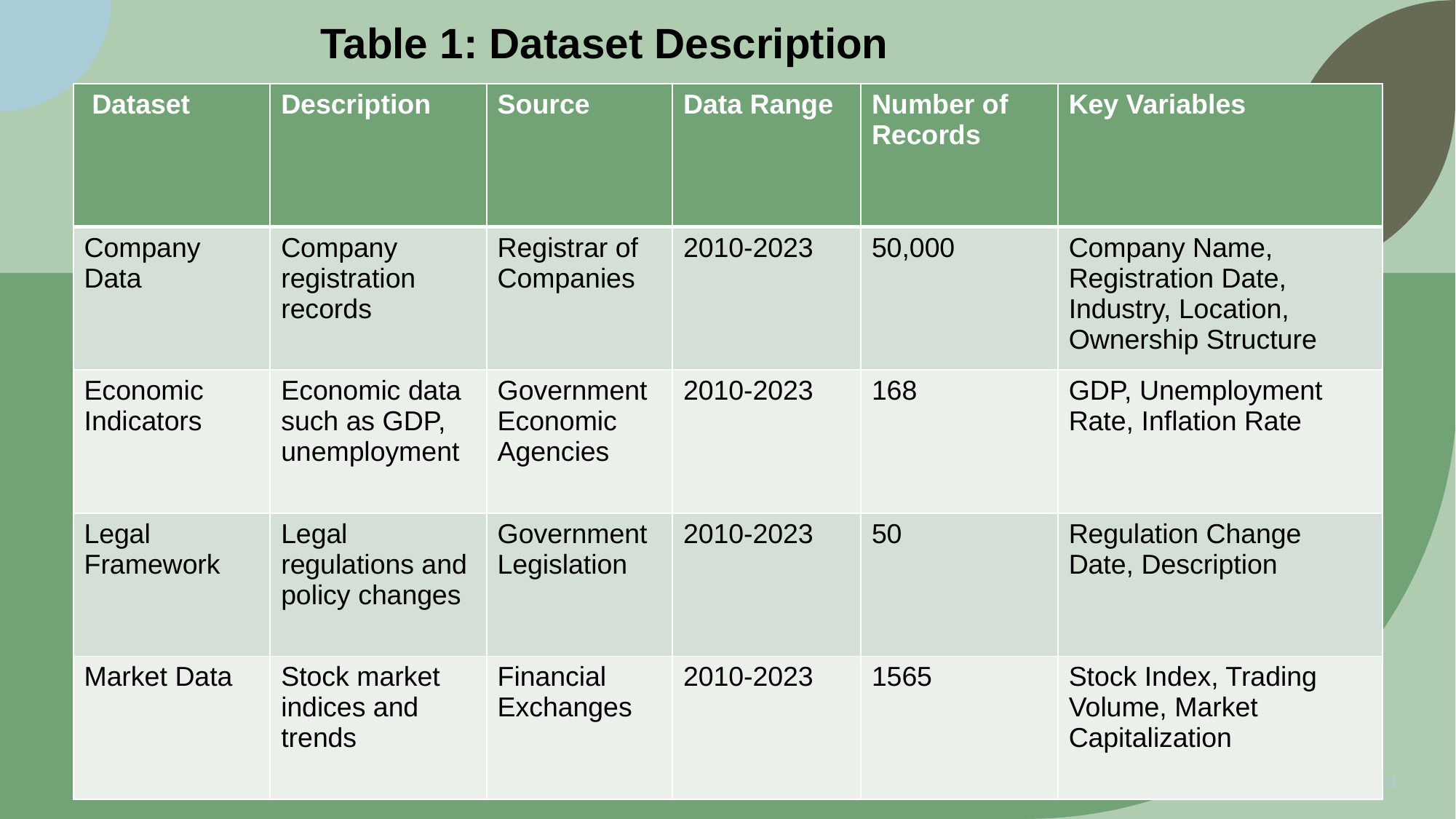

Table 1: Dataset Description
| Dataset | Description | Source | Data Range | Number of Records | Key Variables |
| --- | --- | --- | --- | --- | --- |
| Company Data | Company registration records | Registrar of Companies | 2010-2023 | 50,000 | Company Name, Registration Date, Industry, Location, Ownership Structure |
| Economic Indicators | Economic data such as GDP, unemployment | Government Economic Agencies | 2010-2023 | 168 | GDP, Unemployment Rate, Inflation Rate |
| Legal Framework | Legal regulations and policy changes | Government Legislation | 2010-2023 | 50 | Regulation Change Date, Description |
| Market Data | Stock market indices and trends | Financial Exchanges | 2010-2023 | 1565 | Stock Index, Trading Volume, Market Capitalization |
21